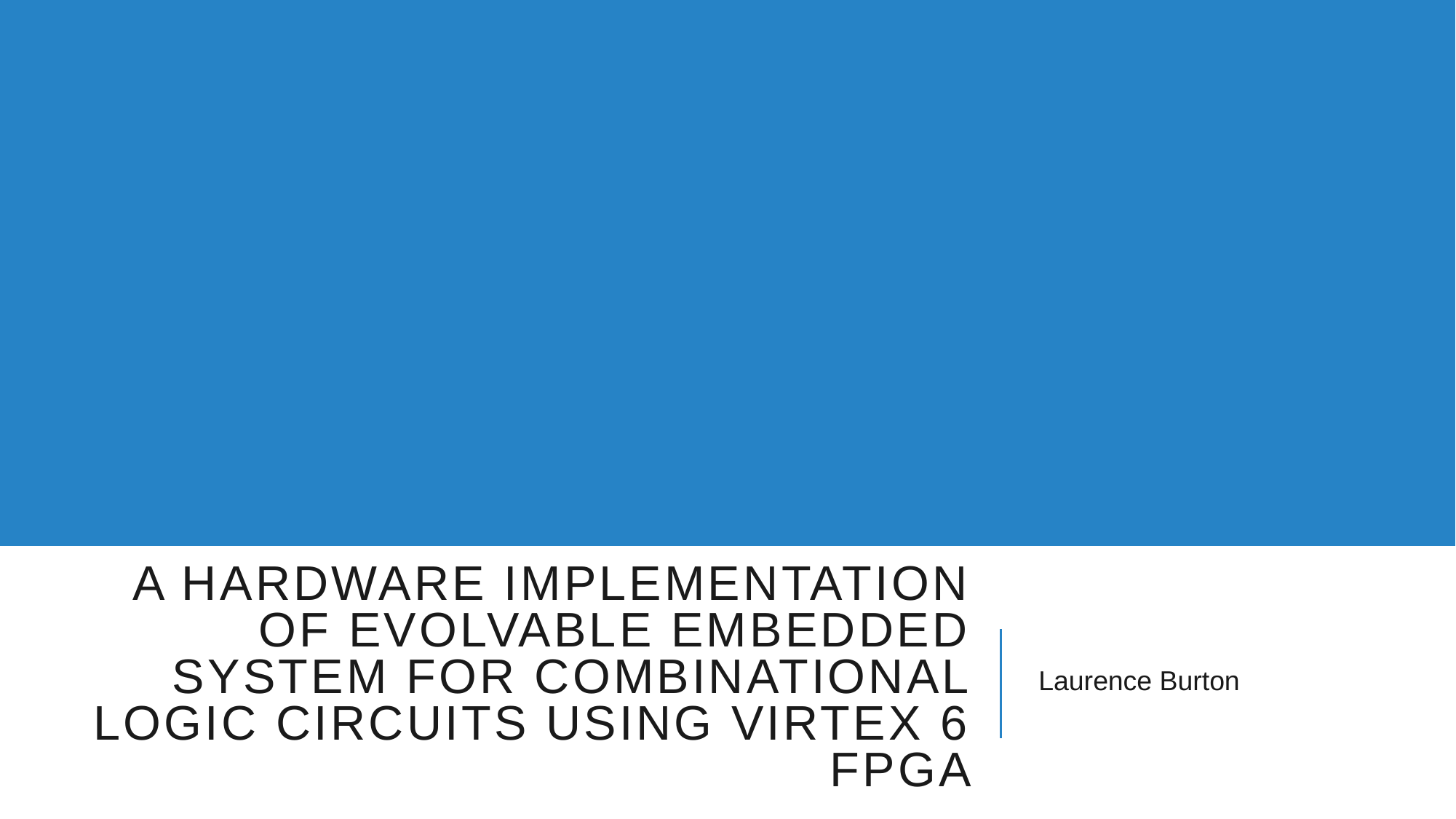

# A Hardware Implementation of Evolvable Embedded System for Combinational Logic Circuits Using Virtex 6 FPGA
Laurence Burton